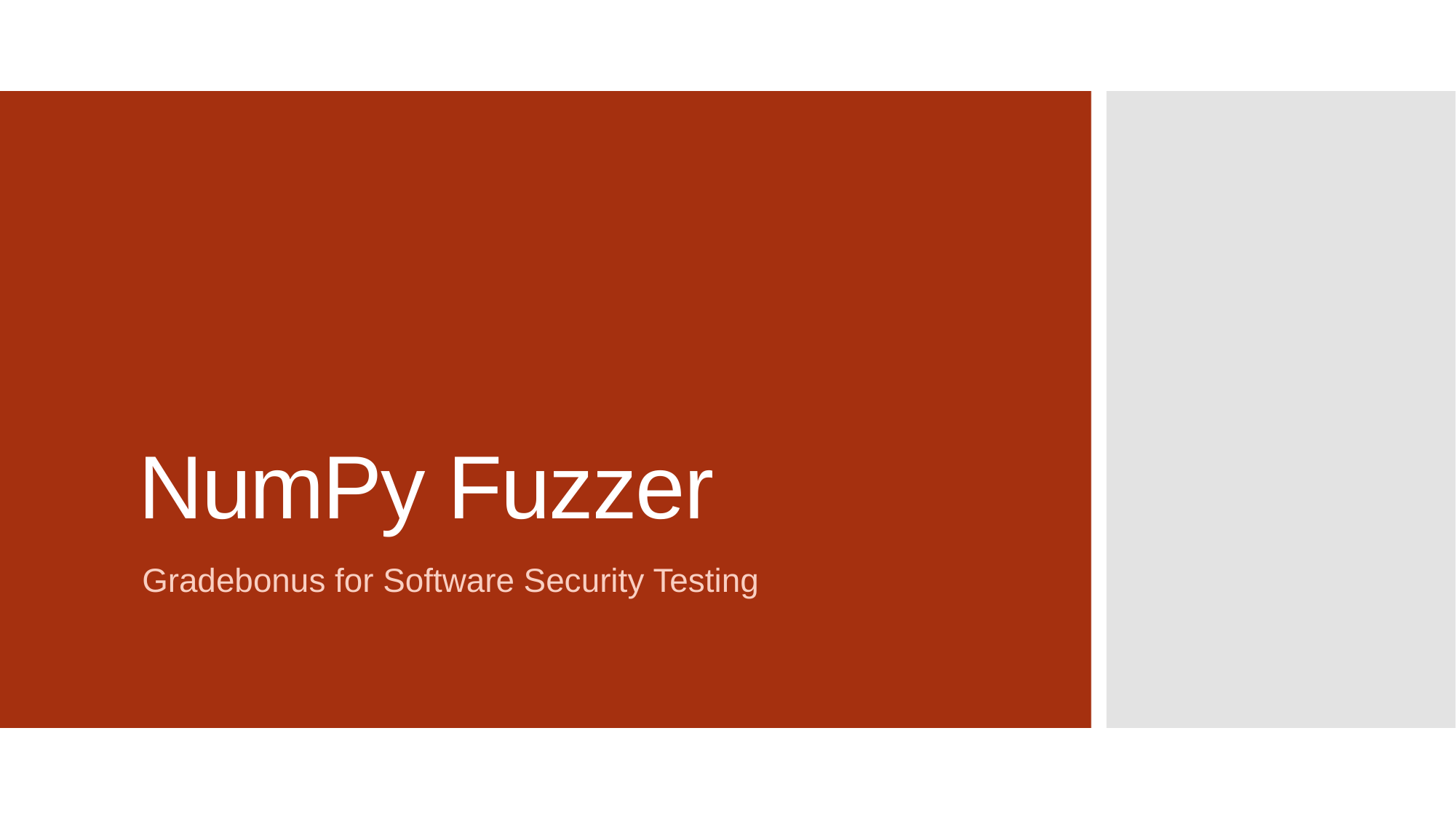

# NumPy Fuzzer
Gradebonus for Software Security Testing